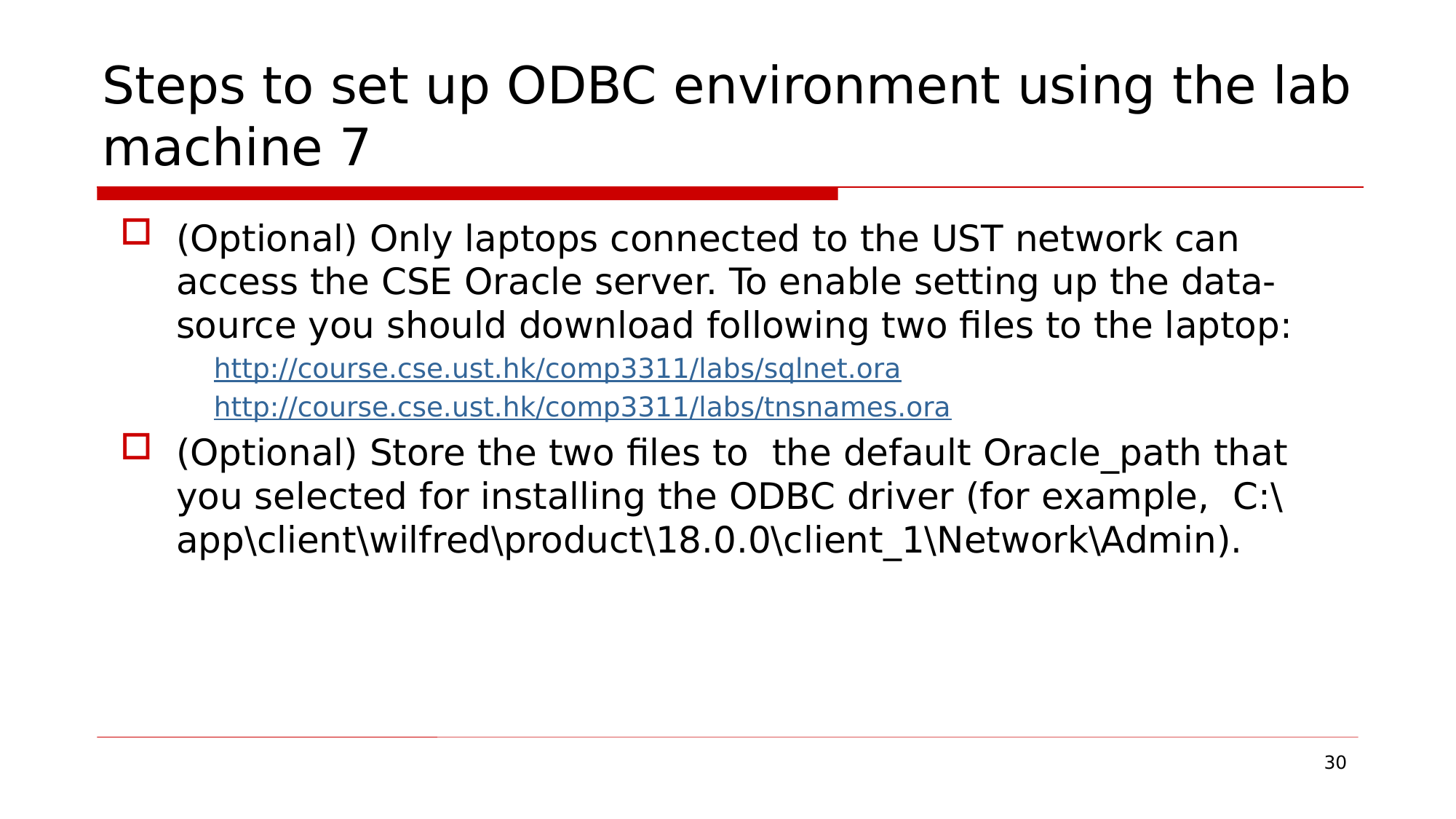

# Steps to set up ODBC environment using the lab machine 7
(Optional) Only laptops connected to the UST network can access the CSE Oracle server. To enable setting up the data-source you should download following two files to the laptop:
http://course.cse.ust.hk/comp3311/labs/sqlnet.ora
http://course.cse.ust.hk/comp3311/labs/tnsnames.ora
(Optional) Store the two files to  the default Oracle_path that you selected for installing the ODBC driver (for example,  C:\app\client\wilfred\product\18.0.0\client_1\Network\Admin).

30